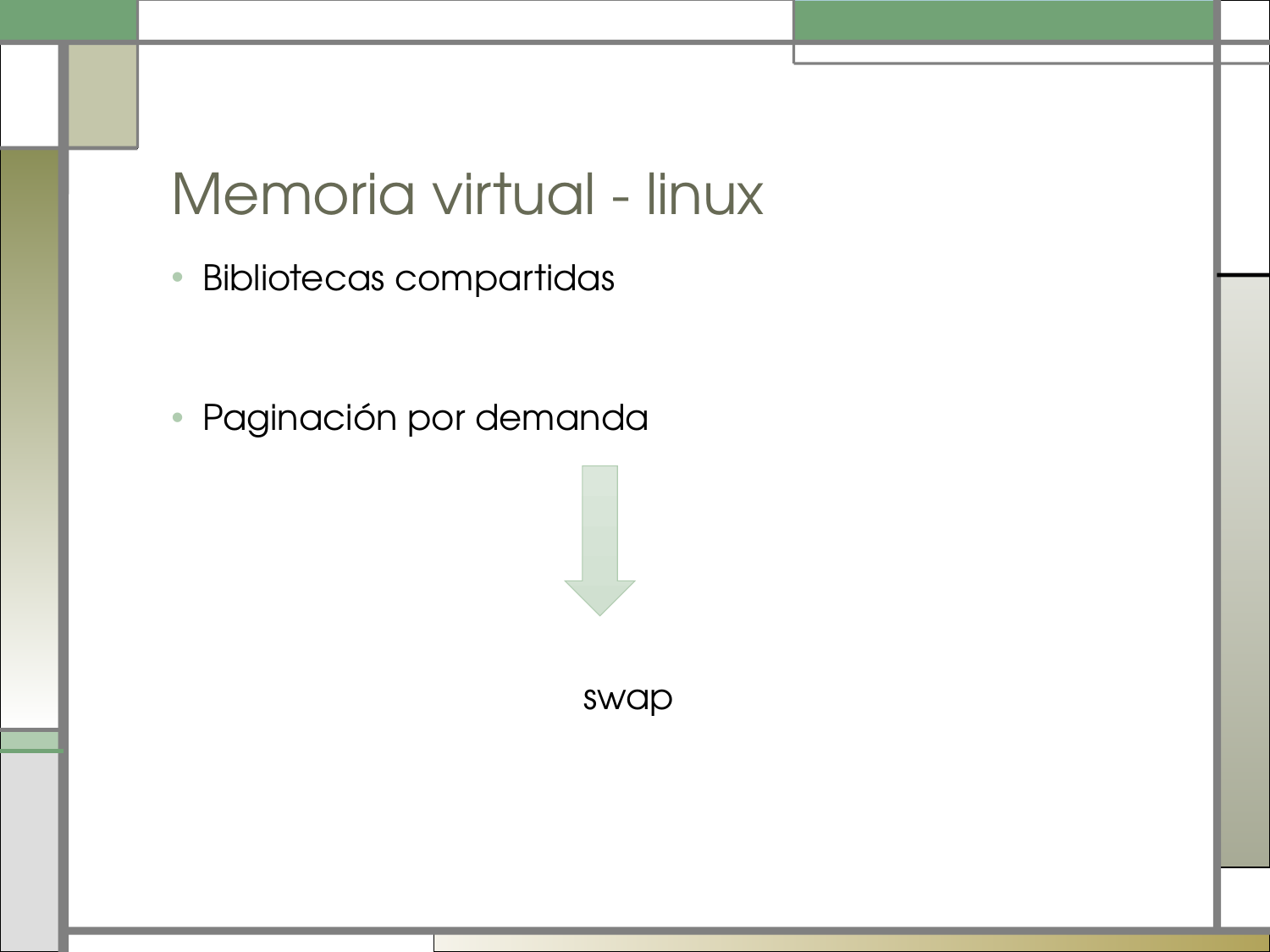

# Memoria virtual - linux
Bibliotecas compartidas

Paginación por demanda

				swap